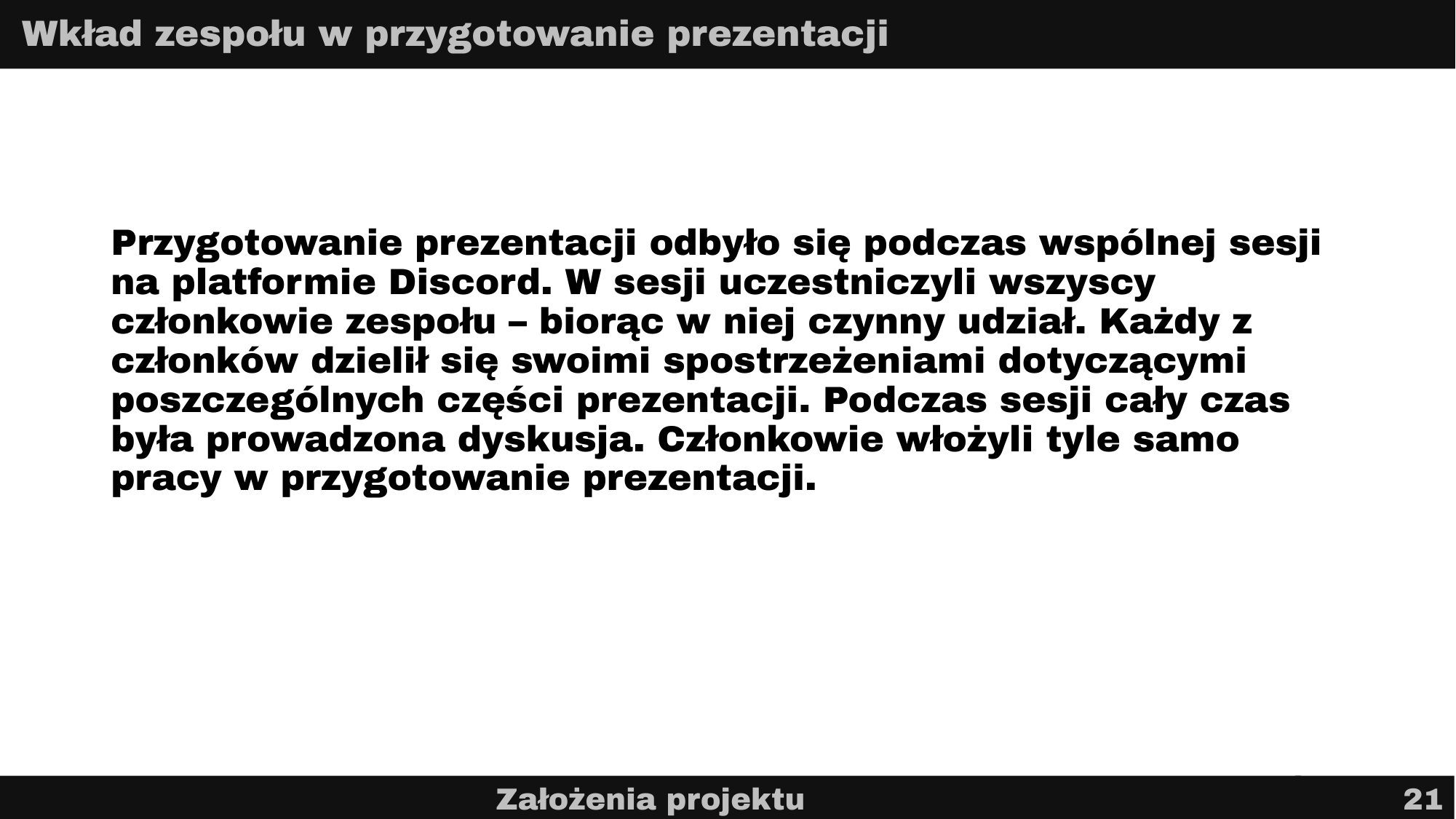

# Wkład zespołu w przygotowanie prezentacji
Przygotowanie prezentacji odbyło się podczas wspólnej sesji na platformie Discord. W sesji uczestniczyli wszyscy członkowie zespołu – biorąc w niej czynny udział. Każdy z członków dzielił się swoimi spostrzeżeniami dotyczącymi poszczególnych części prezentacji. Podczas sesji cały czas była prowadzona dyskusja. Członkowie włożyli tyle samo pracy w przygotowanie prezentacji.
21
Założenia projektu